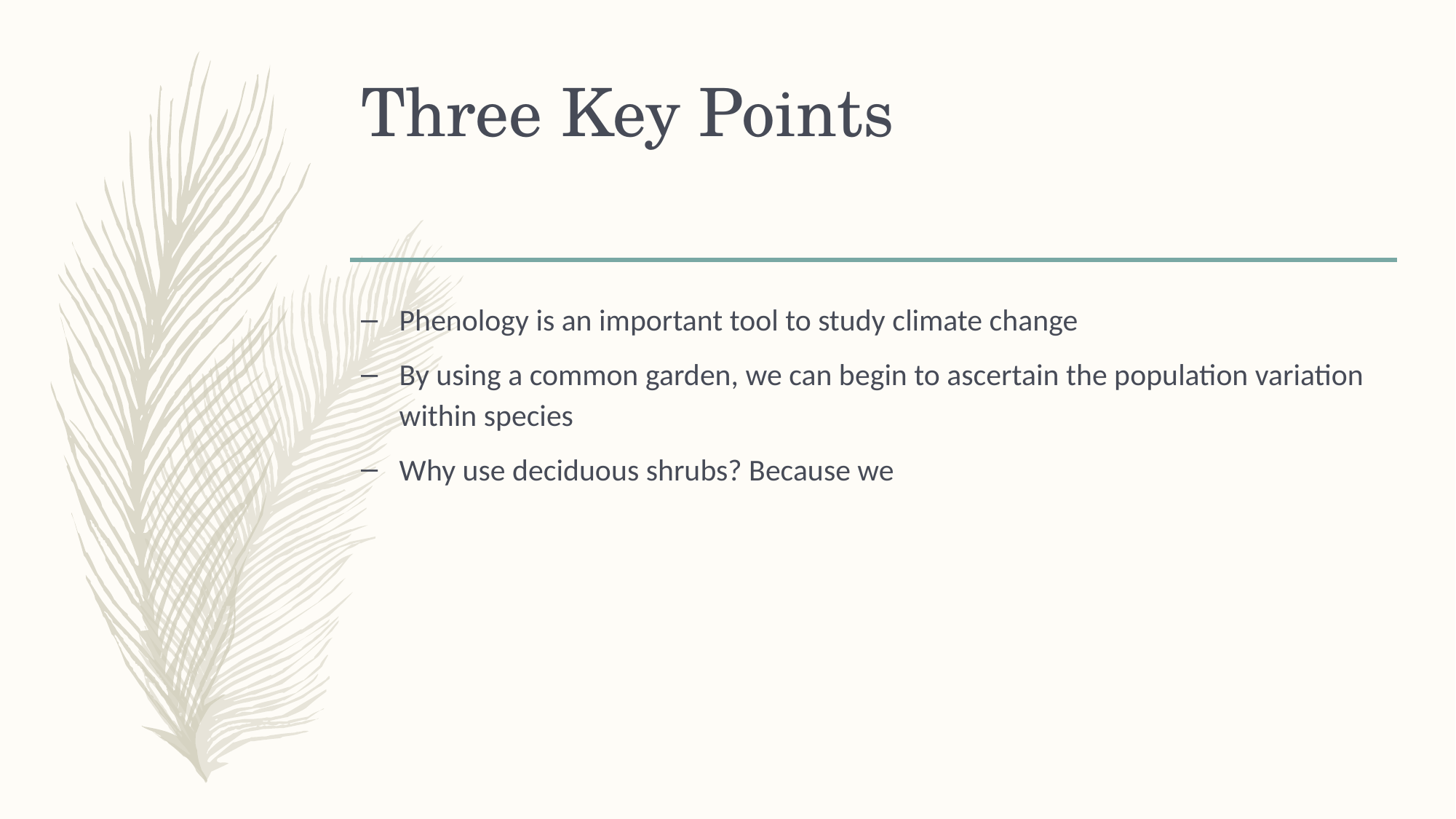

# Three Key Points
Phenology is an important tool to study climate change
By using a common garden, we can begin to ascertain the population variation within species
Why use deciduous shrubs? Because we